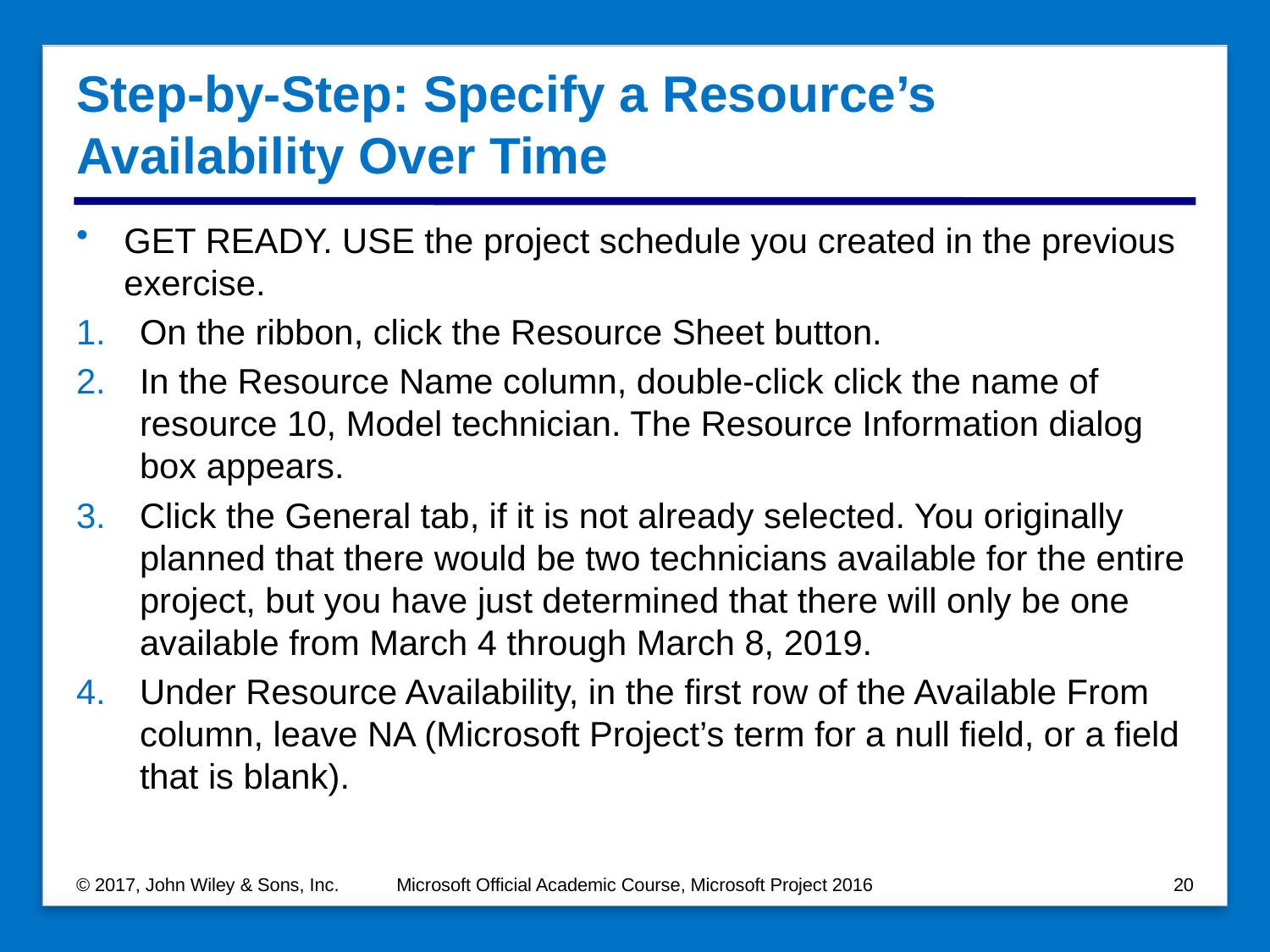

# Step-by-Step: Specify a Resource’s Availability Over Time
GET READY. USE the project schedule you created in the previous exercise.
On the ribbon, click the Resource Sheet button.
In the Resource Name column, double‐click click the name of resource 10, Model technician. The Resource Information dialog box appears.
Click the General tab, if it is not already selected. You originally planned that there would be two technicians available for the entire project, but you have just determined that there will only be one available from March 4 through March 8, 2019.
Under Resource Availability, in the first row of the Available From column, leave NA (Microsoft Project’s term for a null field, or a field that is blank).
© 2017, John Wiley & Sons, Inc.
Microsoft Official Academic Course, Microsoft Project 2016
20